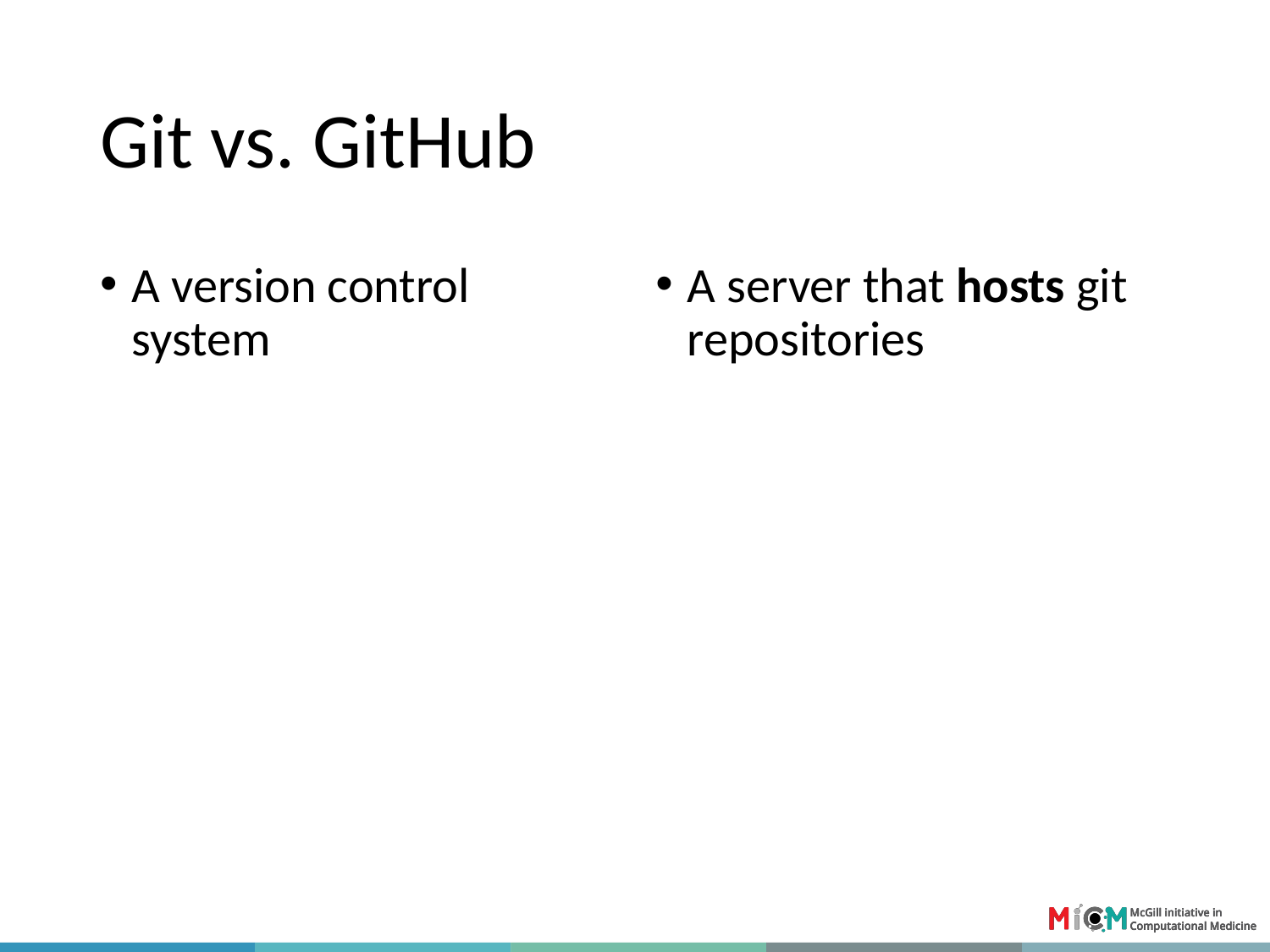

# Git vs. GitHub
A version control system

A server that hosts git repositories